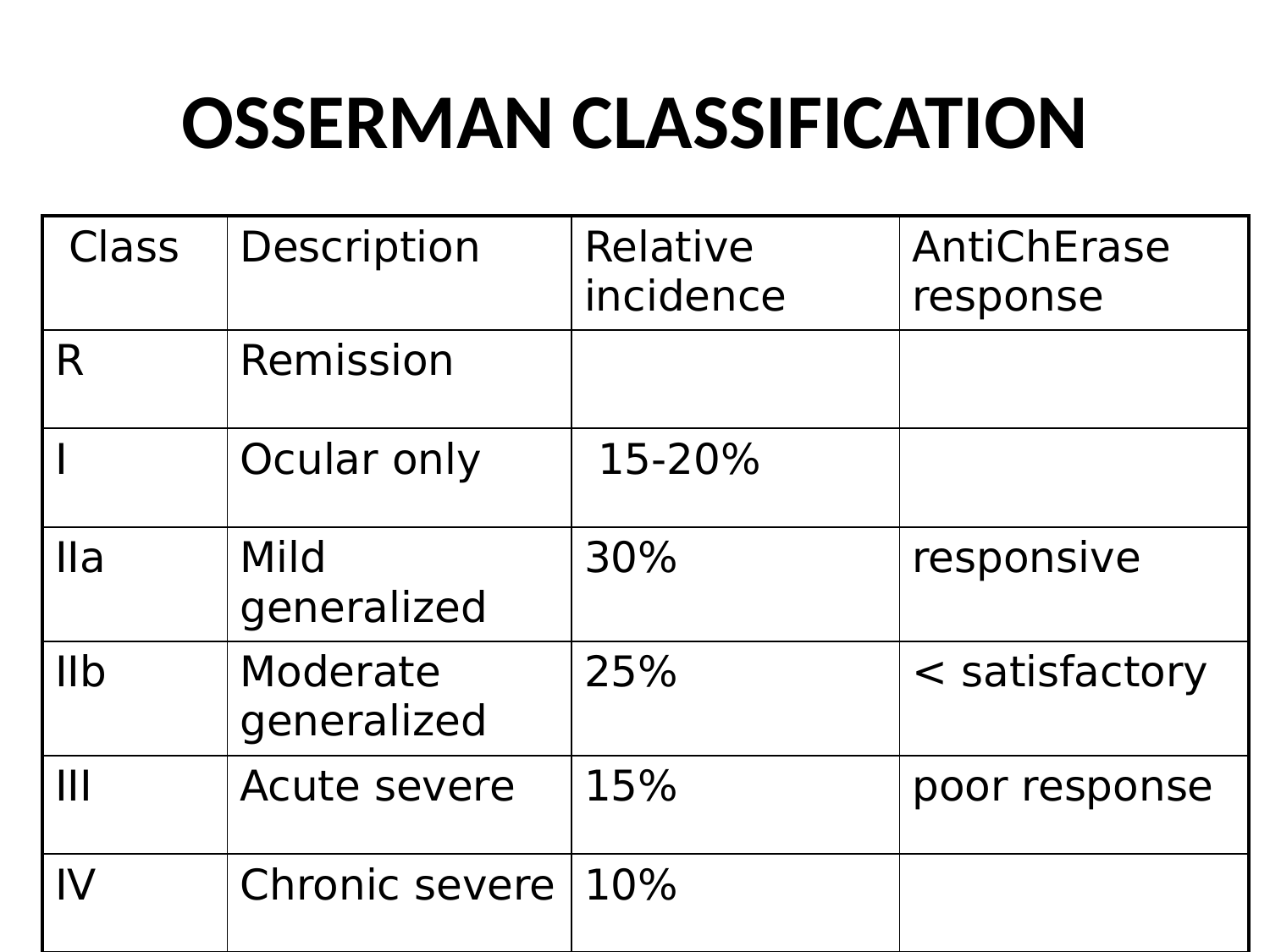

# OSSERMAN CLASSIFICATION
| Class | Description | Relative incidence | AntiChErase response |
| --- | --- | --- | --- |
| R | Remission |  |  |
| I | Ocular only | 15-20% |  |
| IIa | Mild generalized | 30% | responsive |
| IIb | Moderate generalized | 25% | < satisfactory |
| III | Acute severe | 15% | poor response |
| IV | Chronic severe | 10% |  |